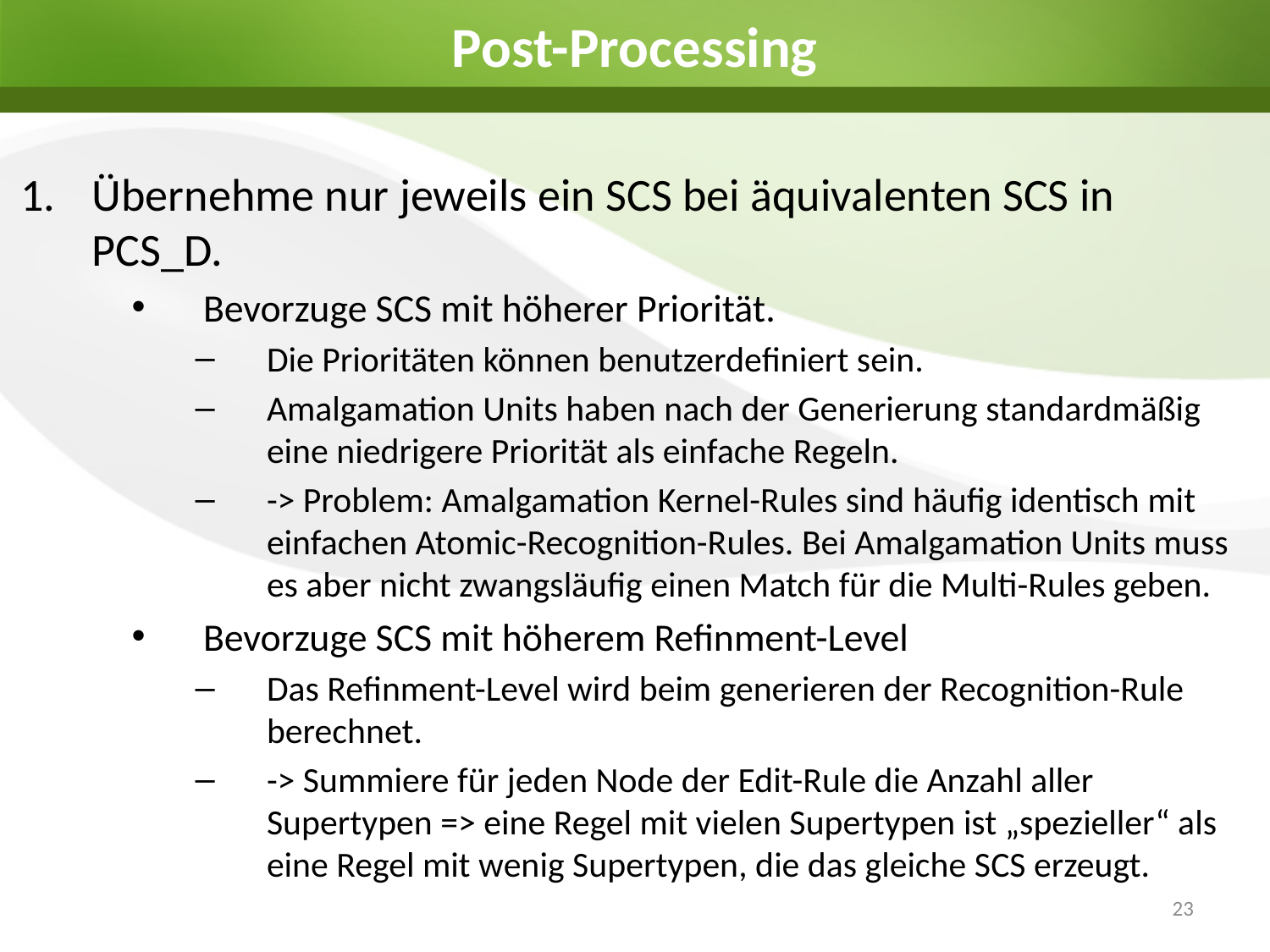

# Post-Processing

Übernehme nur jeweils ein SCS bei äquivalenten SCS in PCS_D.
Bevorzuge SCS mit höherer Priorität.
Die Prioritäten können benutzerdefiniert sein.
Amalgamation Units haben nach der Generierung standardmäßig eine niedrigere Priorität als einfache Regeln.
-> Problem: Amalgamation Kernel-Rules sind häufig identisch mit einfachen Atomic-Recognition-Rules. Bei Amalgamation Units muss es aber nicht zwangsläufig einen Match für die Multi-Rules geben.
Bevorzuge SCS mit höherem Refinment-Level
Das Refinment-Level wird beim generieren der Recognition-Rule berechnet.
-> Summiere für jeden Node der Edit-Rule die Anzahl aller Supertypen => eine Regel mit vielen Supertypen ist „spezieller“ als eine Regel mit wenig Supertypen, die das gleiche SCS erzeugt.
23